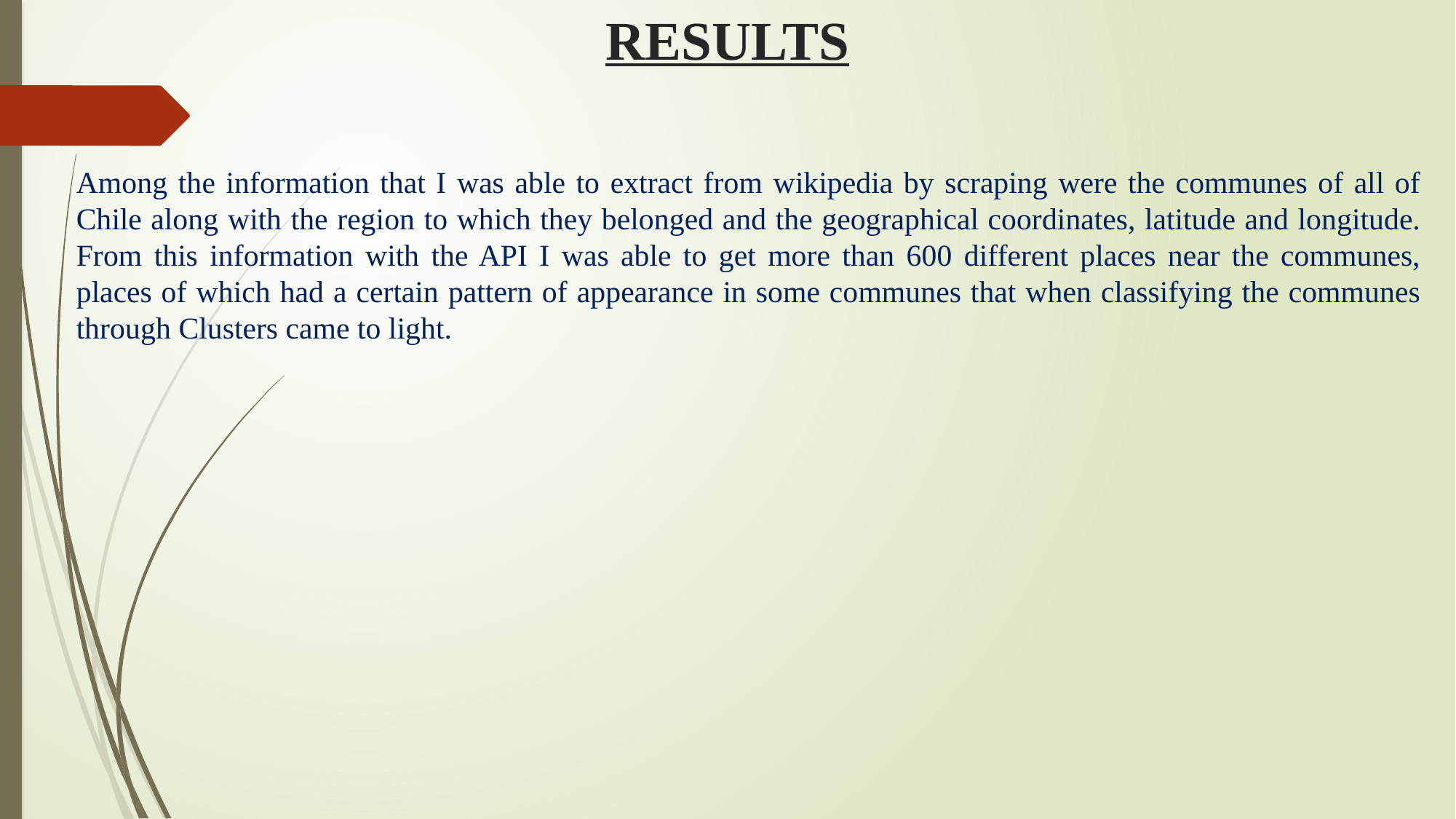

# RESULTS
Among the information that I was able to extract from wikipedia by scraping were the communes of all of Chile along with the region to which they belonged and the geographical coordinates, latitude and longitude. From this information with the API I was able to get more than 600 different places near the communes, places of which had a certain pattern of appearance in some communes that when classifying the communes through Clusters came to light.